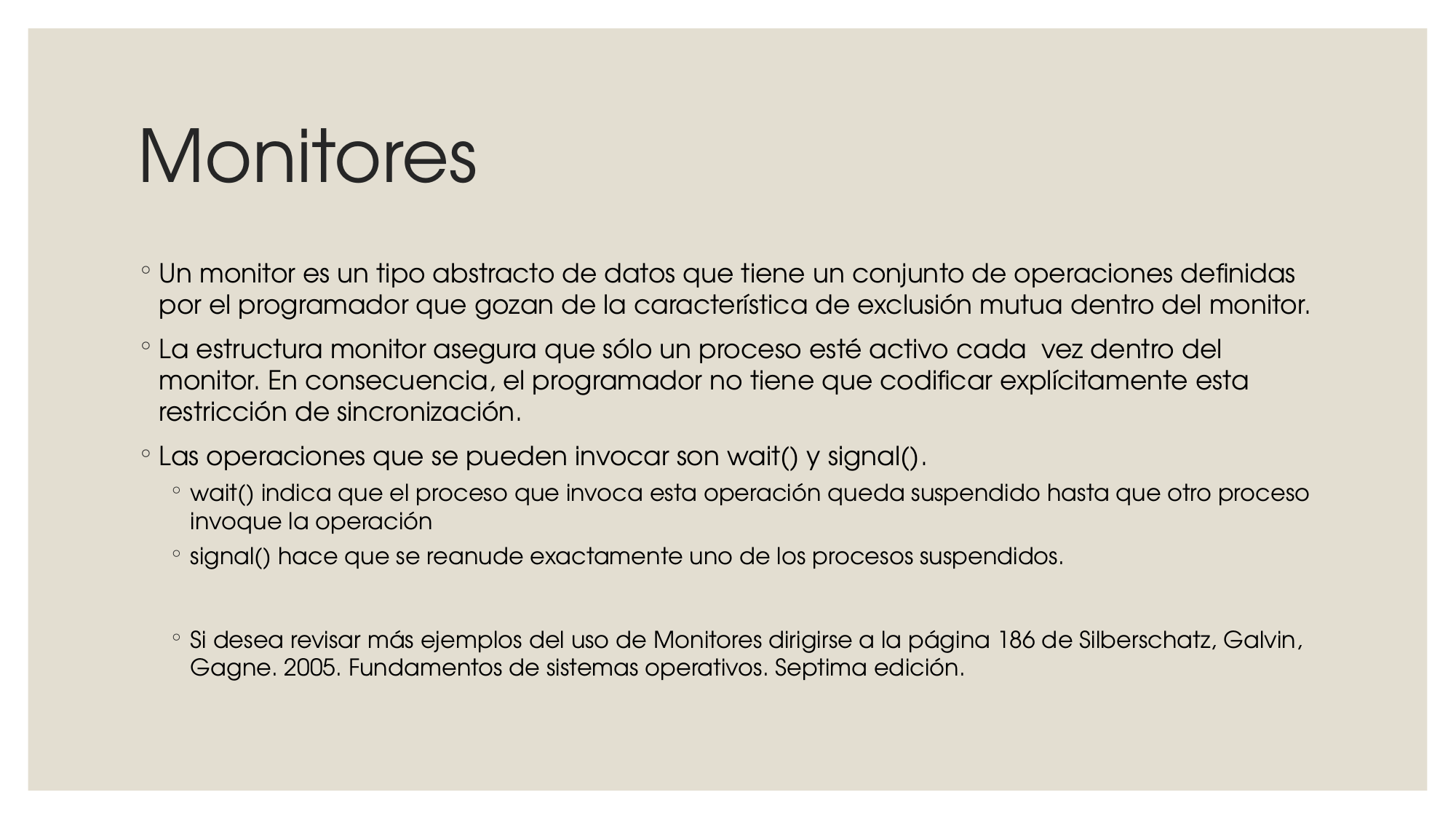

# Monitores
Un monitor es un tipo abstracto de datos que tiene un conjunto de operaciones definidas por el programador que gozan de la característica de exclusión mutua dentro del monitor.
La estructura monitor asegura que sólo un proceso esté activo cada  vez dentro del monitor. En consecuencia, el programador no tiene que codificar explícitamente esta restricción de sincronización.
Las operaciones que se pueden invocar son wait() y signal().
wait() indica que el proceso que invoca esta operación queda suspendido hasta que otro proceso invoque la operación
signal() hace que se reanude exactamente uno de los procesos suspendidos.

Si desea revisar más ejemplos del uso de Monitores dirigirse a la página 186 de Silberschatz, Galvin, Gagne. 2005. Fundamentos de sistemas operativos. Septima edición.